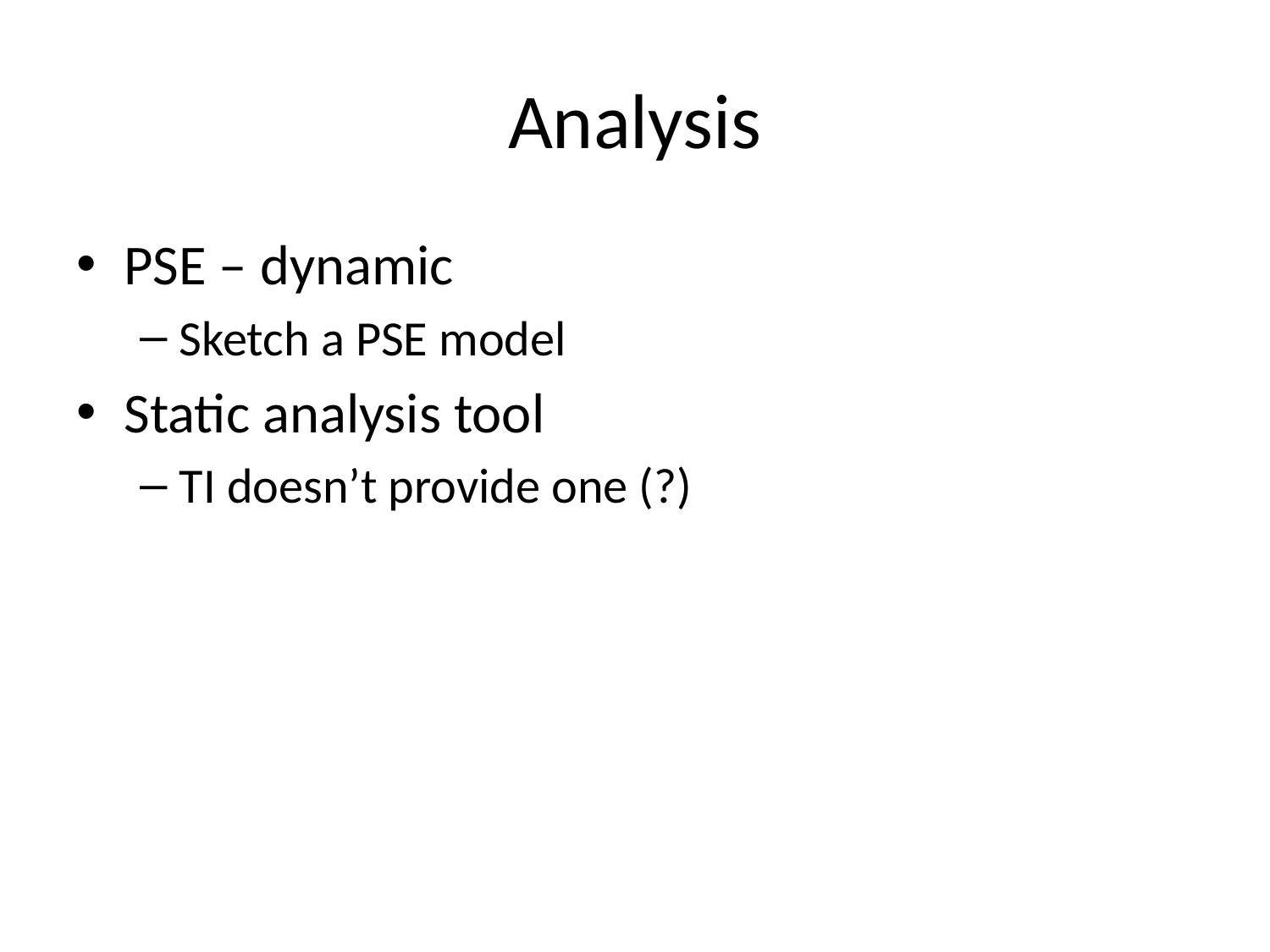

# Analysis
PSE – dynamic
Sketch a PSE model
Static analysis tool
TI doesn’t provide one (?)